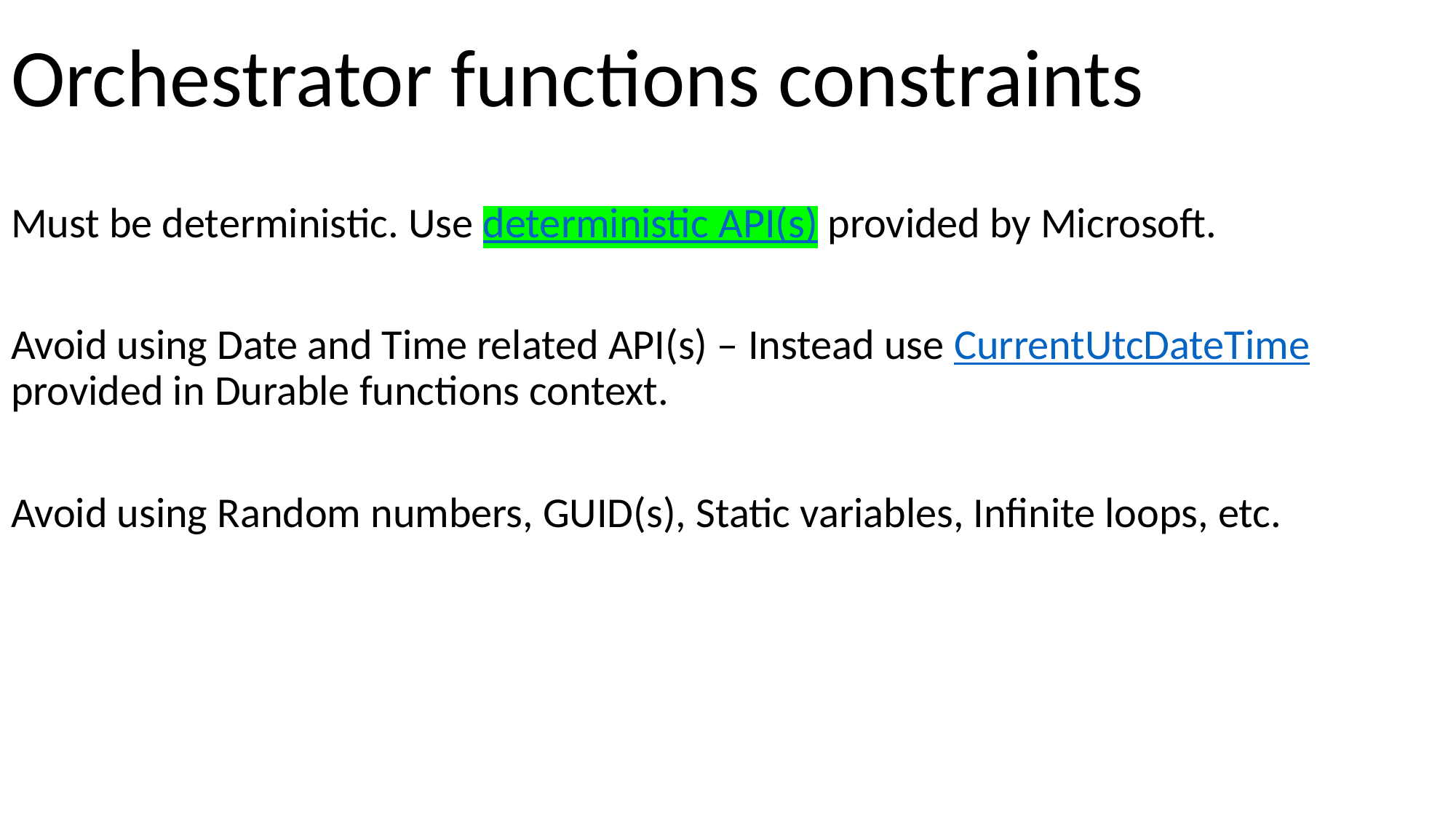

# Orchestrator functions constraints
Must be deterministic. Use deterministic API(s) provided by Microsoft.

Avoid using Date and Time related API(s) – Instead use CurrentUtcDateTime provided in Durable functions context.

Avoid using Random numbers, GUID(s), Static variables, Infinite loops, etc.